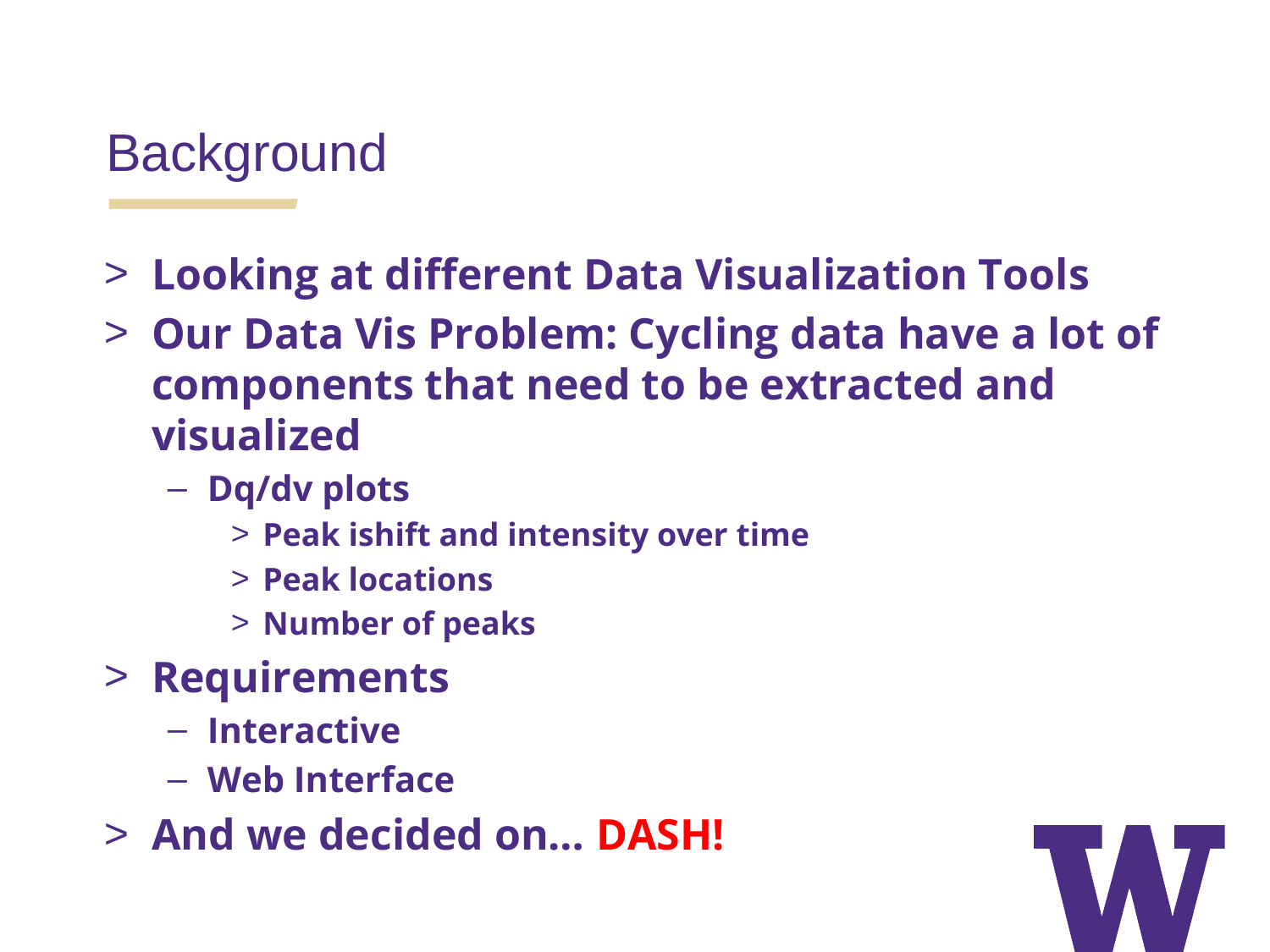

Background
Looking at different Data Visualization Tools
Our Data Vis Problem: Cycling data have a lot of components that need to be extracted and visualized
Dq/dv plots
Peak ishift and intensity over time
Peak locations
Number of peaks
Requirements
Interactive
Web Interface
And we decided on… DASH!